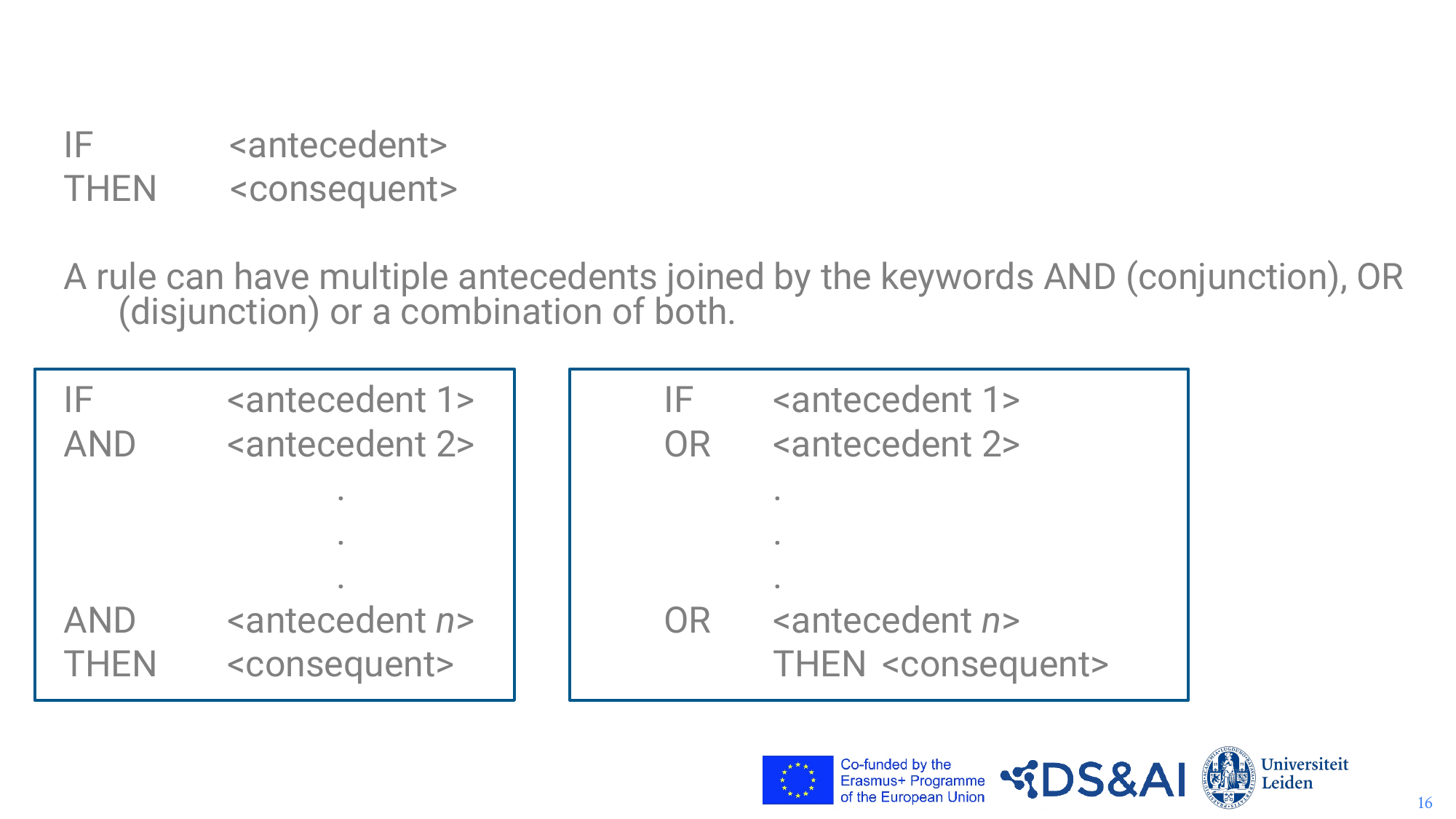

IF               <antecedent>
THEN        <consequent>

A rule can have multiple antecedents joined by the keywords AND (conjunction), OR (disjunction) or a combination of both.

IF		<antecedent 1>		IF	<antecedent 1>
AND	<antecedent 2>		OR	<antecedent 2>
			.				.
			.				.
			.				.
AND 	<antecedent n>		OR	<antecedent n>
THEN	<consequent>			THEN	<consequent>

16